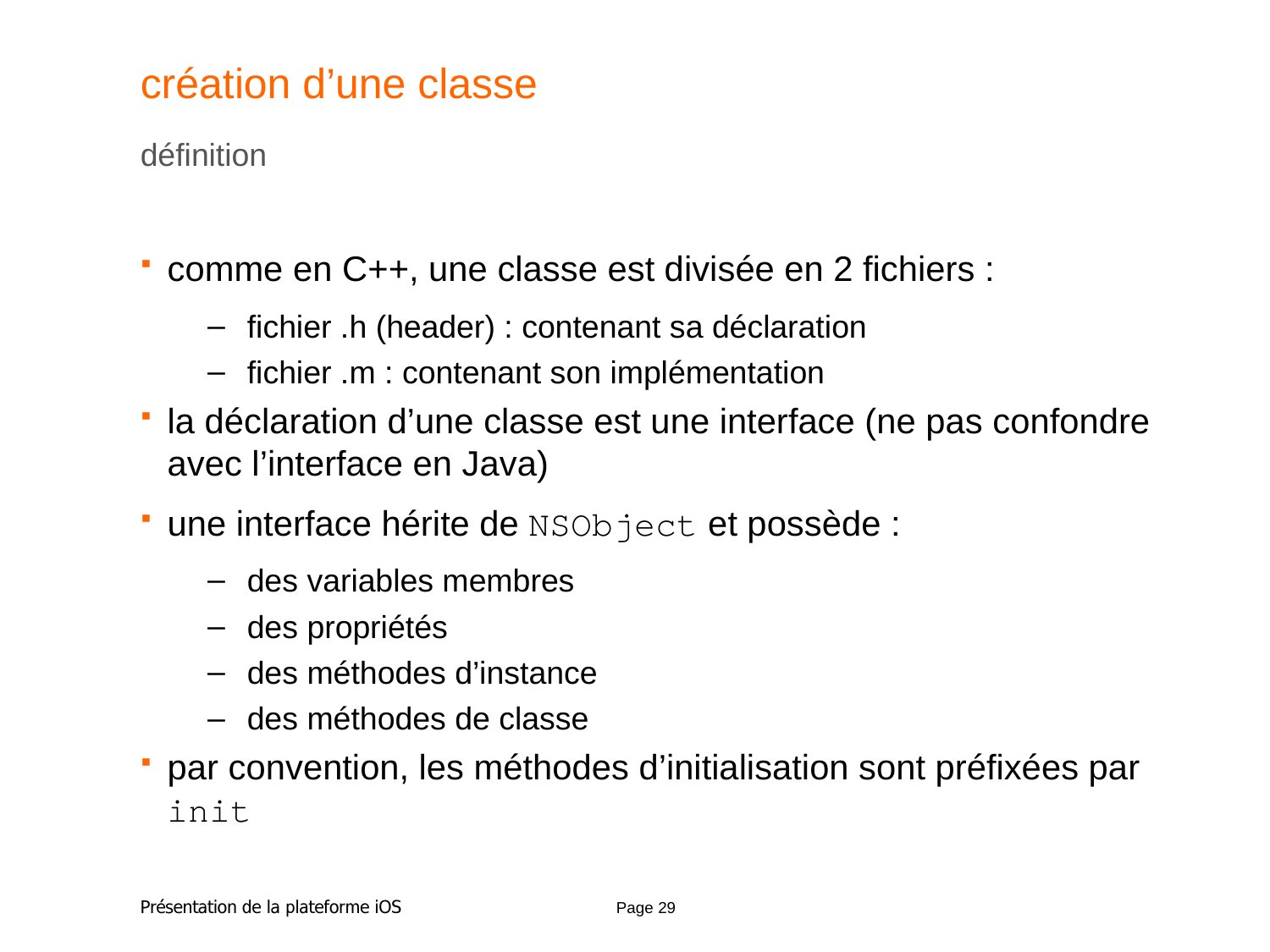

# création d’une classe
définition

comme en C++, une classe est divisée en 2 fichiers :
fichier .h (header) : contenant sa déclaration
fichier .m : contenant son implémentation
la déclaration d’une classe est une interface (ne pas confondre avec l’interface en Java)
une interface hérite de NSObject et possède :
des variables membres
des propriétés
des méthodes d’instance
des méthodes de classe
par convention, les méthodes d’initialisation sont préfixées par init

Présentation de la plateforme iOS